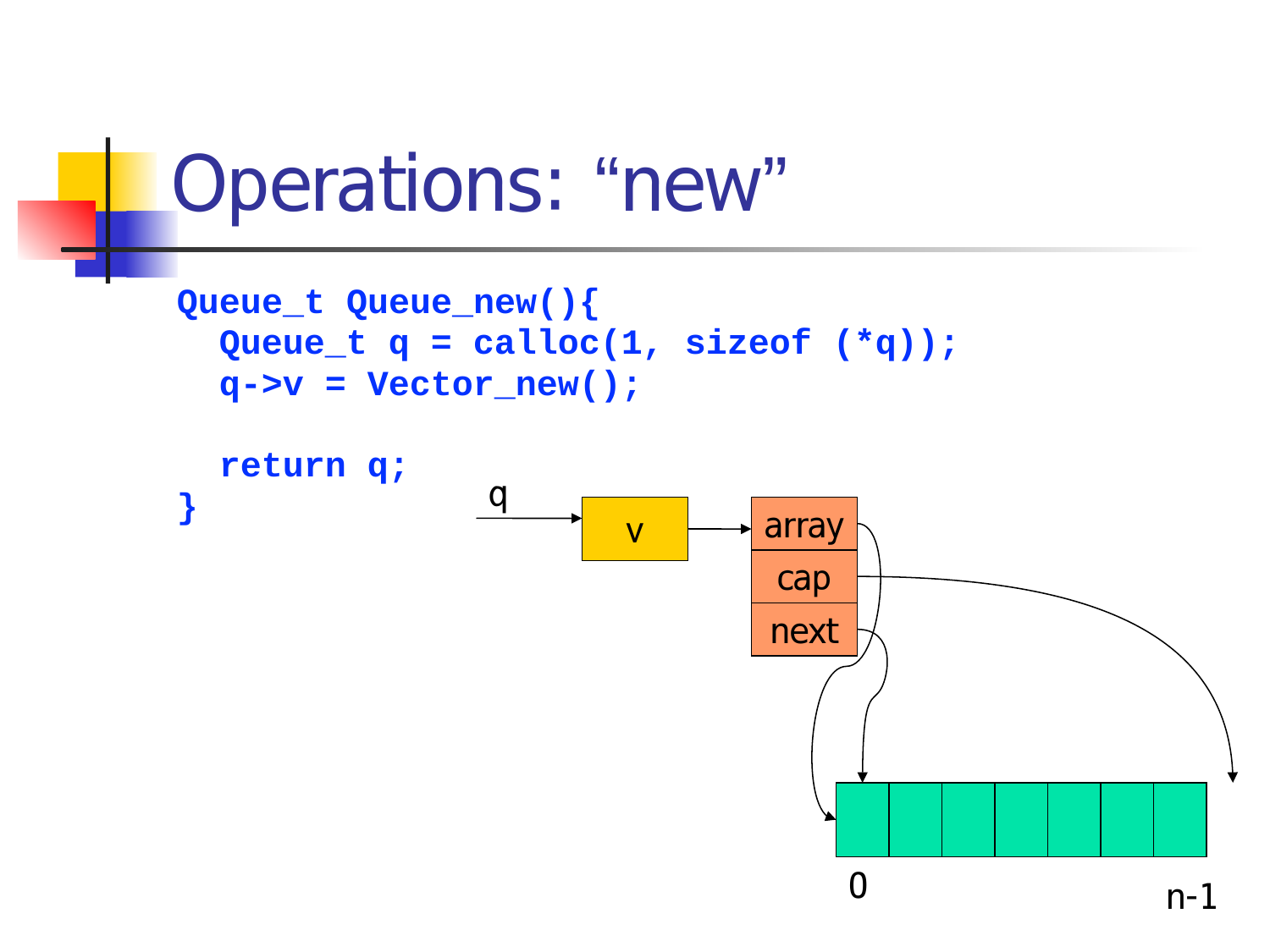

# Operations: “new”
Queue_t Queue_new(){
  Queue_t q = calloc(1, sizeof (*q));
  q->v = Vector_new();

  return q;
}
q
v

array
cap
next

0
n-1